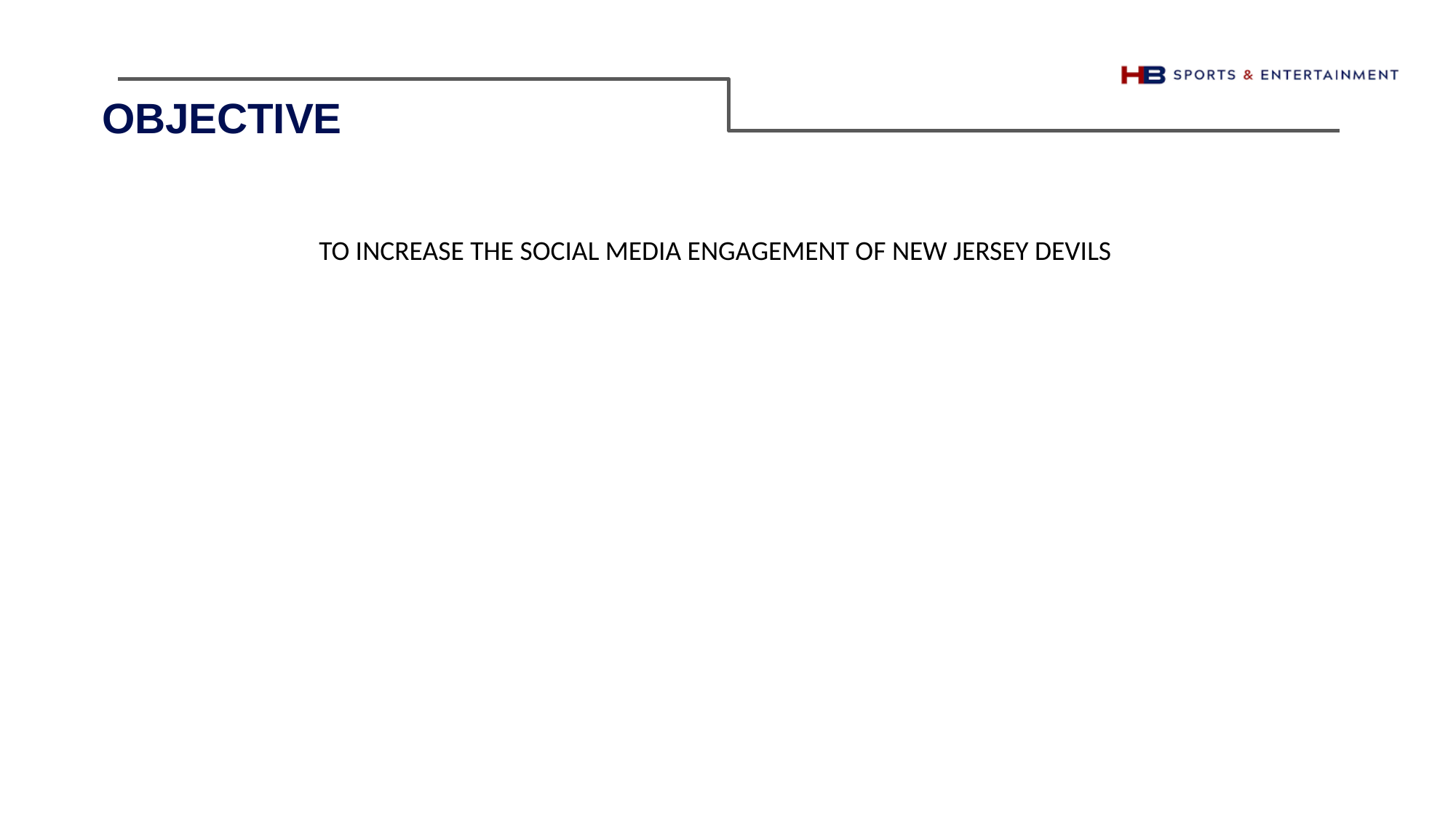

# OBJECTIVE
TO INCREASE THE SOCIAL MEDIA ENGAGEMENT OF NEW JERSEY DEVILS